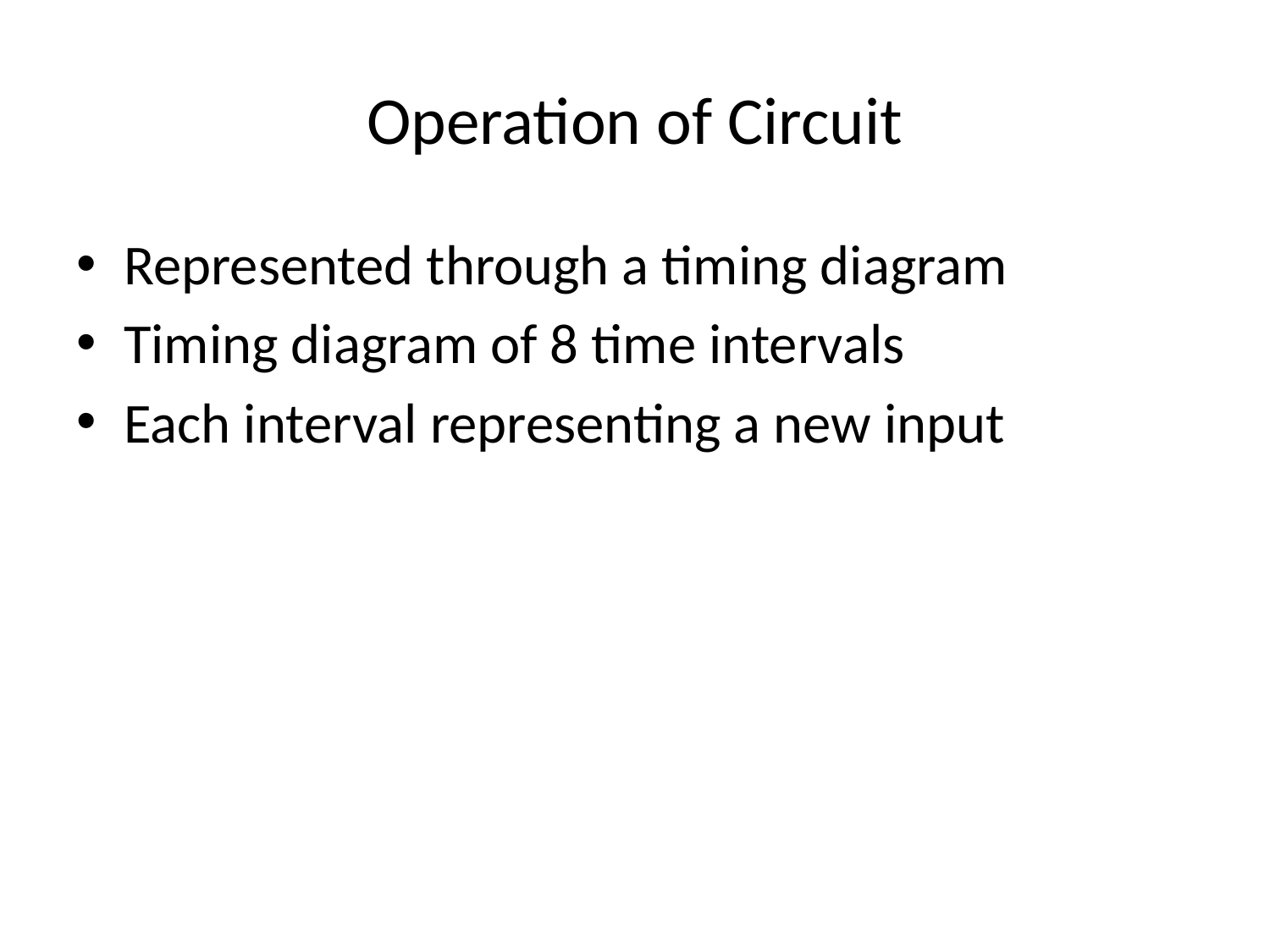

# Operation of Circuit
Represented through a timing diagram
Timing diagram of 8 time intervals
Each interval representing a new input